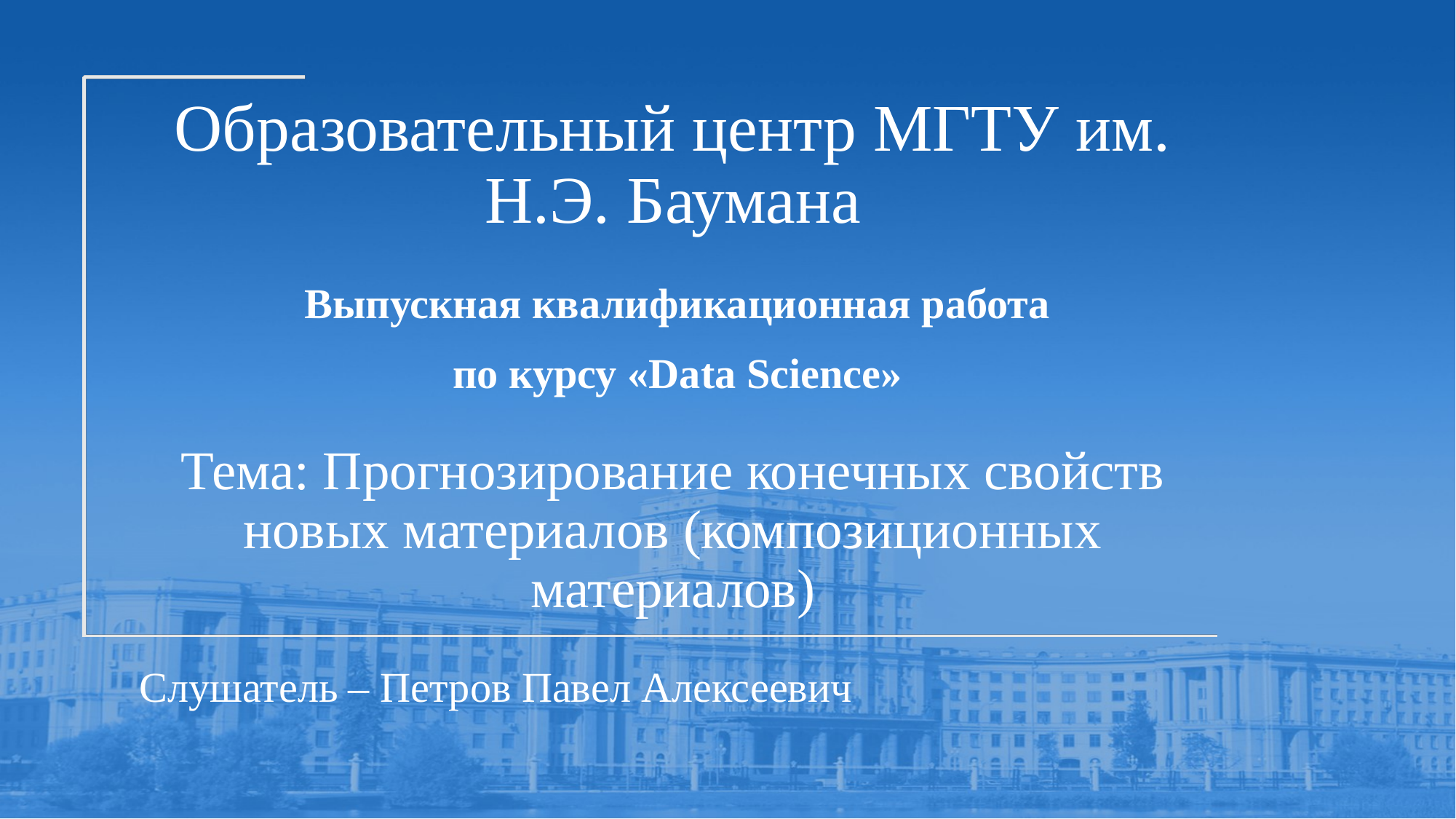

# Образовательный центр МГТУ им. Н.Э. Баумана
Выпускная квалификационная работа
по курсу «Data Science»

Тема: Прогнозирование конечных свойств новых материалов (композиционных материалов)

Слушатель – Петров Павел Алексеевич